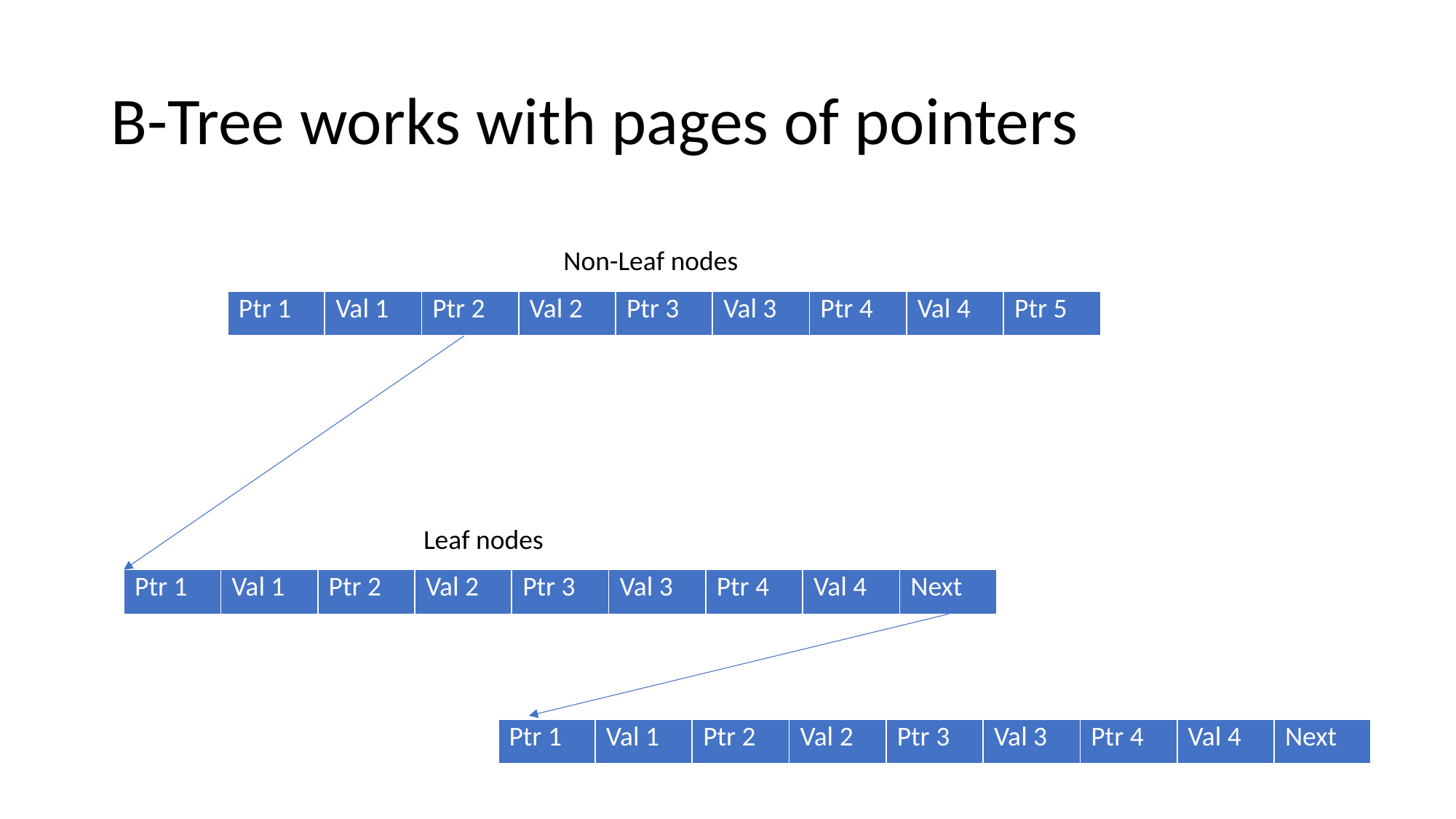

# B-Tree works with pages of pointers
Non-Leaf nodes
| Ptr 1 | Val 1 | Ptr 2 | Val 2 | Ptr 3 | Val 3 | Ptr 4 | Val 4 | Ptr 5 |
| --- | --- | --- | --- | --- | --- | --- | --- | --- |
Leaf nodes
| Ptr 1 | Val 1 | Ptr 2 | Val 2 | Ptr 3 | Val 3 | Ptr 4 | Val 4 | Next |
| --- | --- | --- | --- | --- | --- | --- | --- | --- |
| Ptr 1 | Val 1 | Ptr 2 | Val 2 | Ptr 3 | Val 3 | Ptr 4 | Val 4 | Next |
| --- | --- | --- | --- | --- | --- | --- | --- | --- |